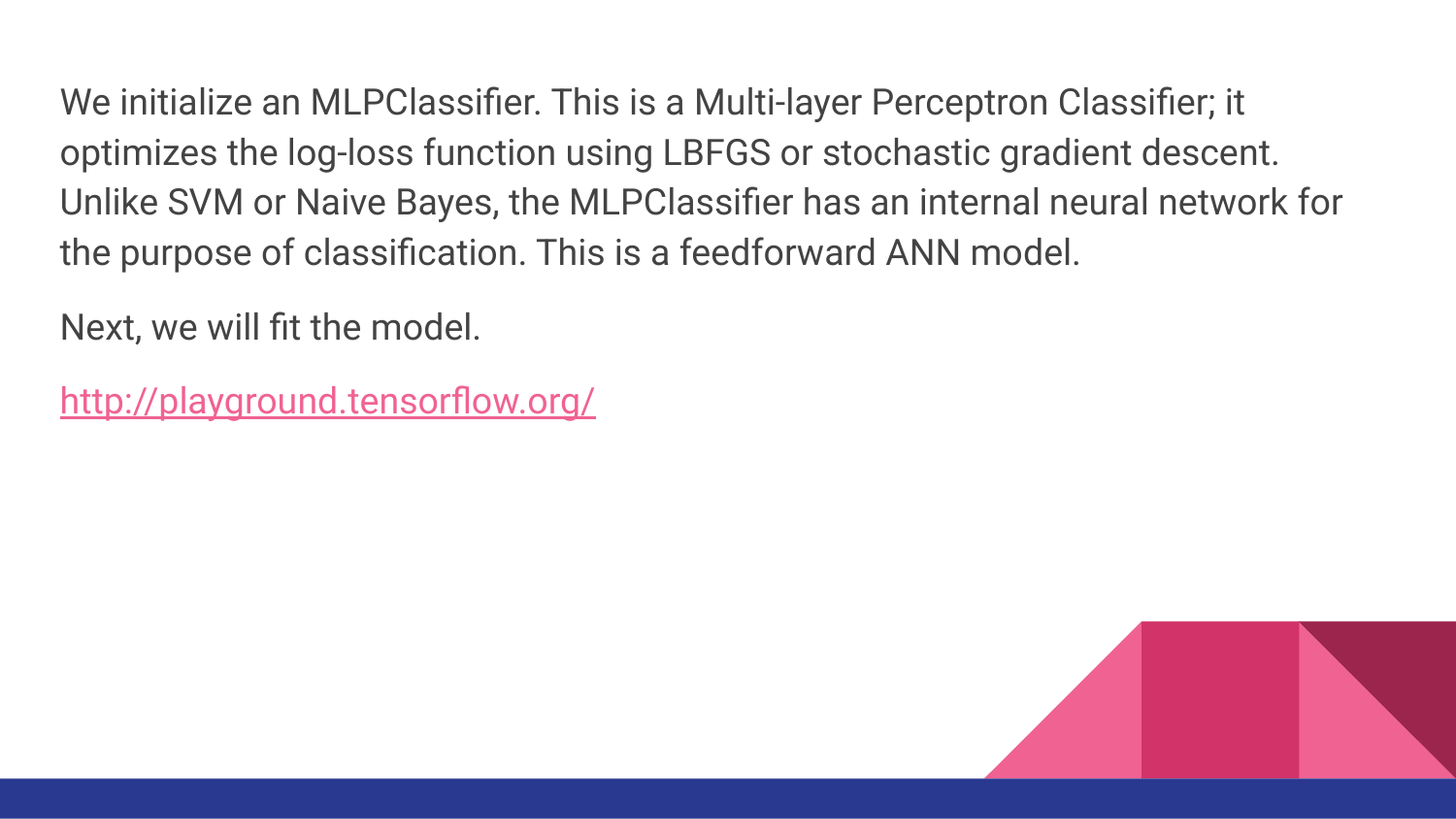

We initialize an MLPClassifier. This is a Multi-layer Perceptron Classifier; it optimizes the log-loss function using LBFGS or stochastic gradient descent. Unlike SVM or Naive Bayes, the MLPClassifier has an internal neural network for the purpose of classification. This is a feedforward ANN model.
Next, we will fit the model.
http://playground.tensorflow.org/